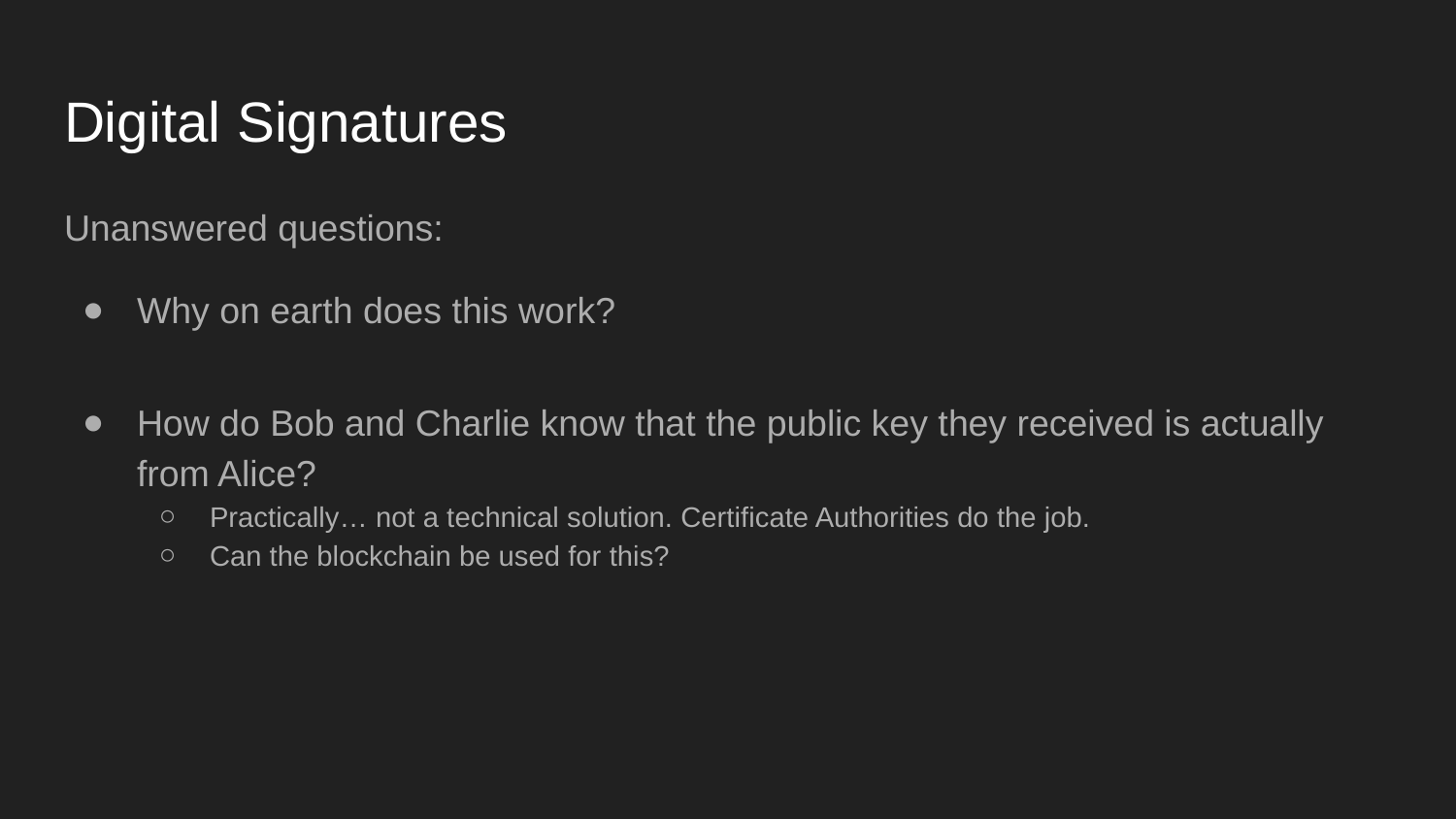

# Digital Signatures
Unanswered questions:
Why on earth does this work?

How do Bob and Charlie know that the public key they received is actually from Alice?
Practically… not a technical solution. Certificate Authorities do the job.
Can the blockchain be used for this?